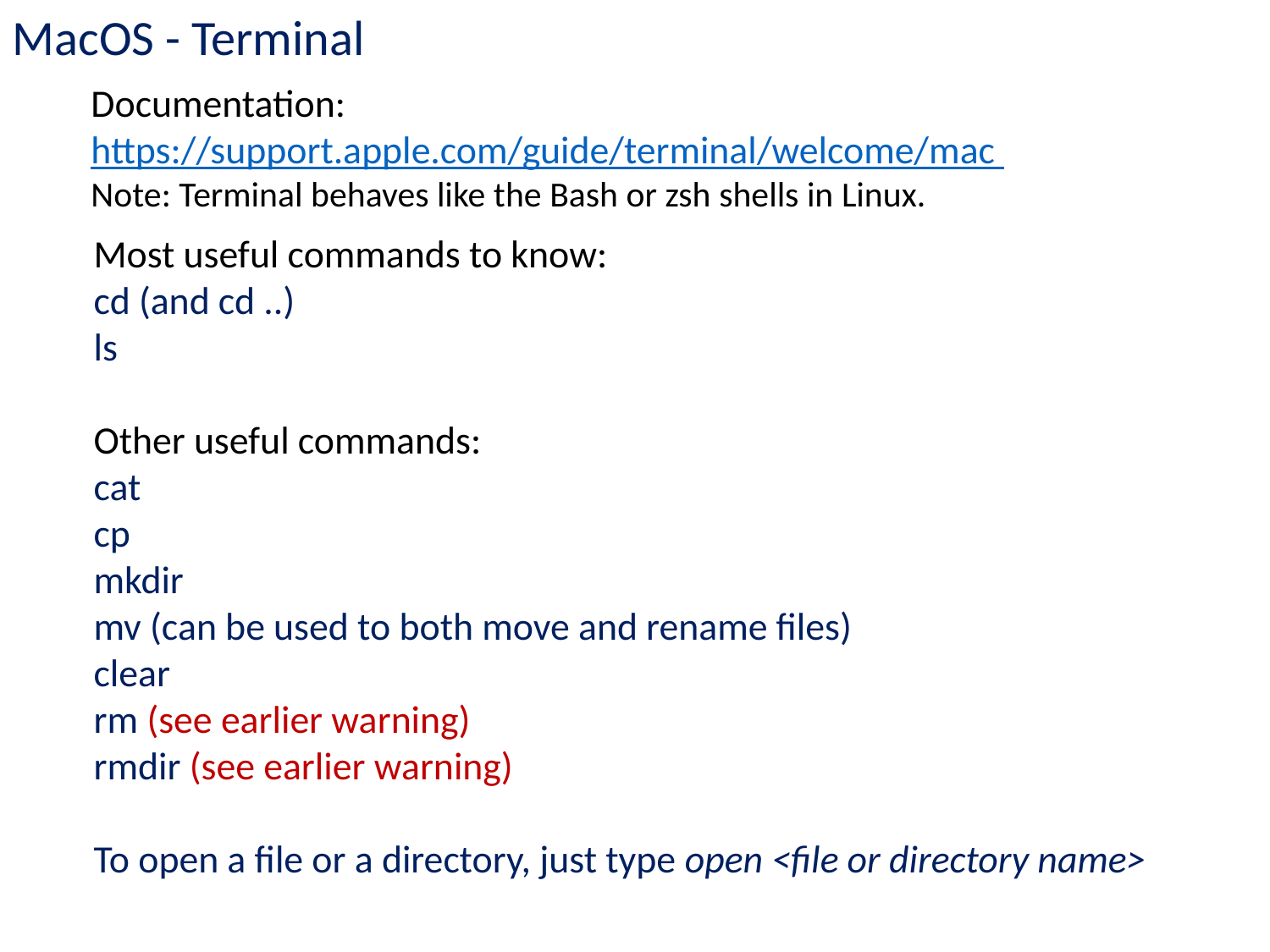

MacOS - Terminal
Documentation: https://support.apple.com/guide/terminal/welcome/mac
Note: Terminal behaves like the Bash or zsh shells in Linux.

Most useful commands to know:
cd (and cd ..)
ls

Other useful commands:
cat
cp
mkdir
mv (can be used to both move and rename files)
clear
rm (see earlier warning)
rmdir (see earlier warning)

To open a file or a directory, just type open <file or directory name>